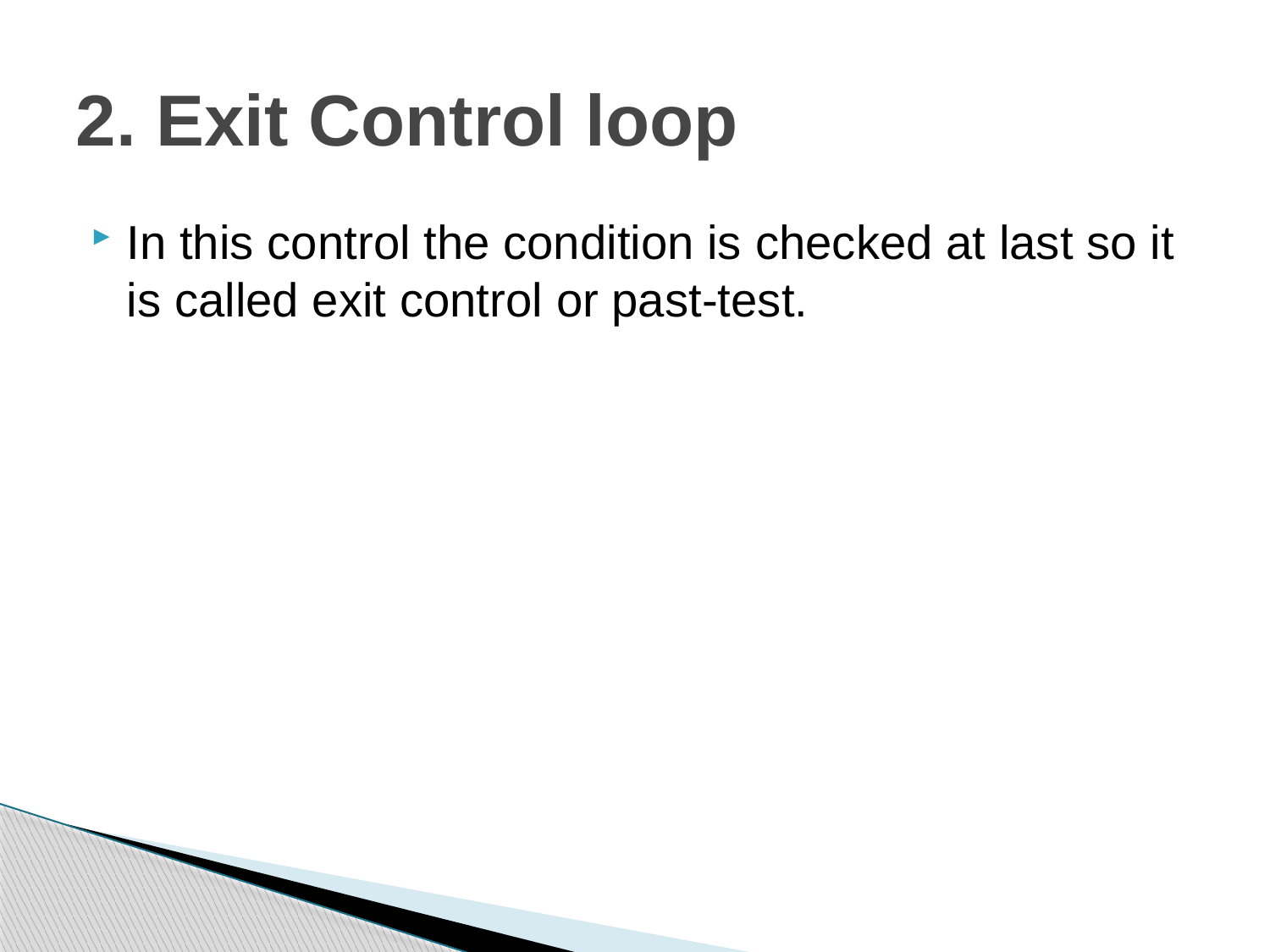

# 2. Exit Control loop
In this control the condition is checked at last so it is called exit control or past-test.